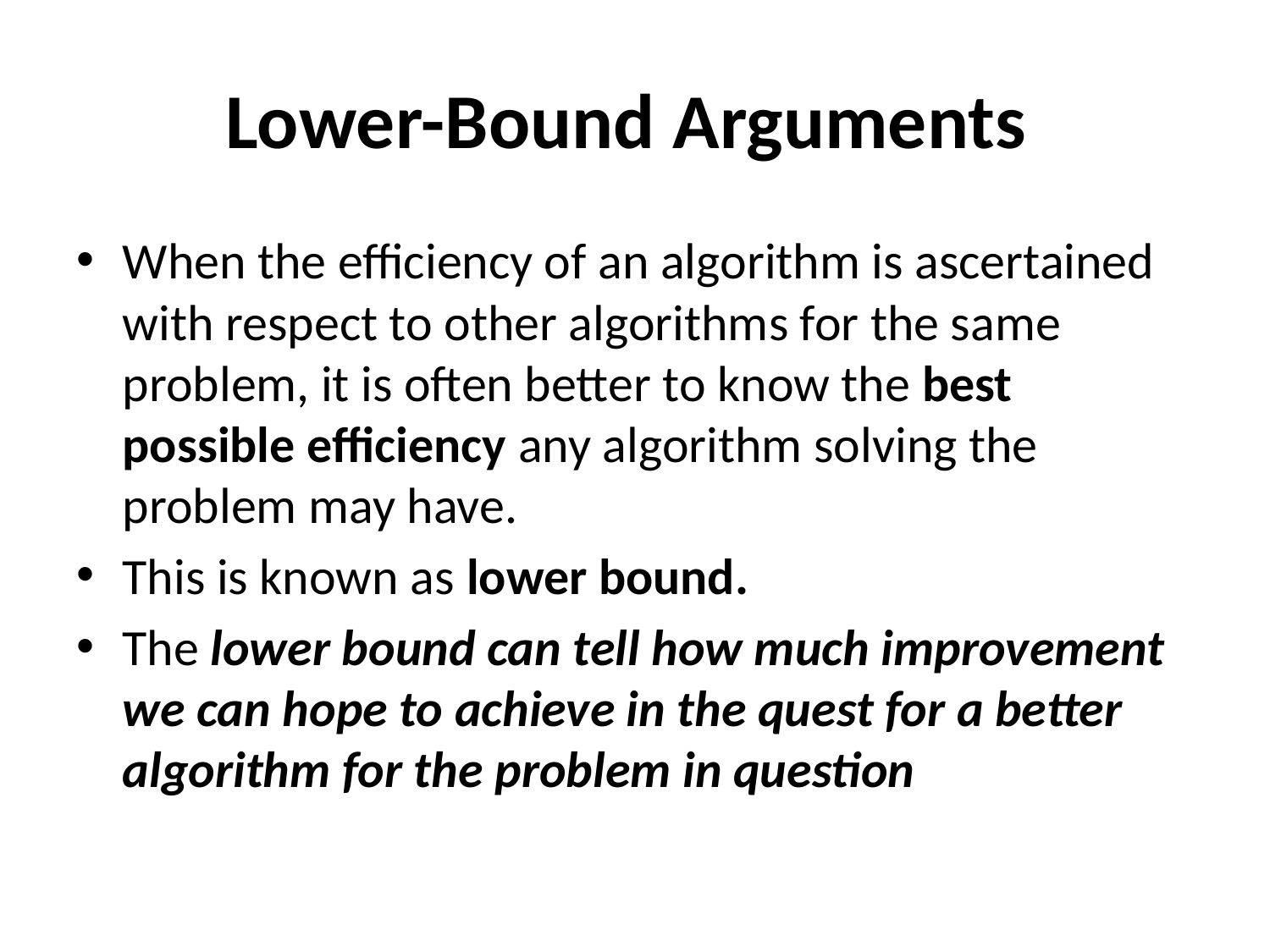

# Lower-Bound Arguments
When the efficiency of an algorithm is ascertained with respect to other algorithms for the same problem, it is often better to know the best possible efficiency any algorithm solving the problem may have.
This is known as lower bound.
The lower bound can tell how much improvement we can hope to achieve in the quest for a better algorithm for the problem in question